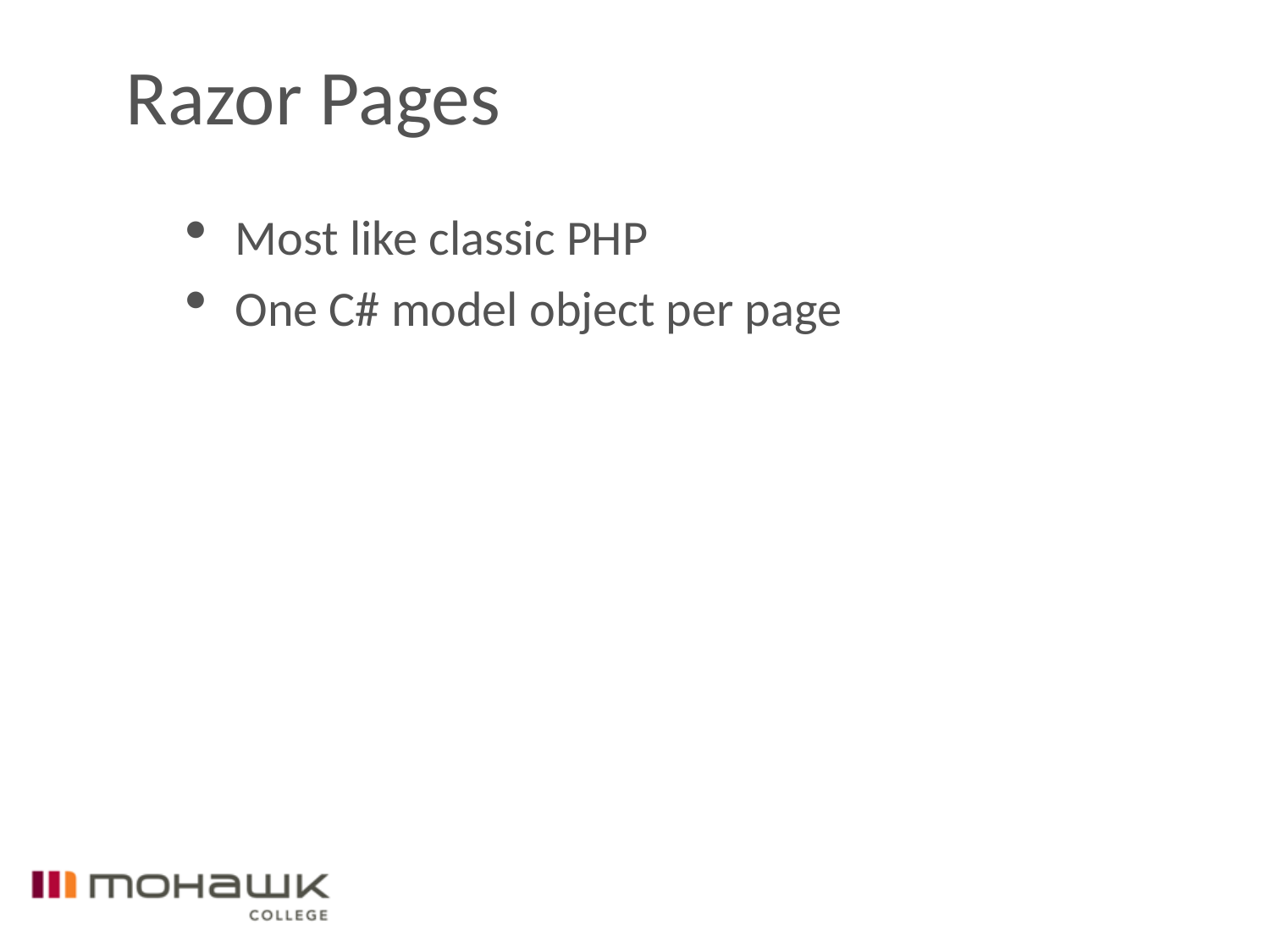

# Razor Pages
Most like classic PHP
One C# model object per page